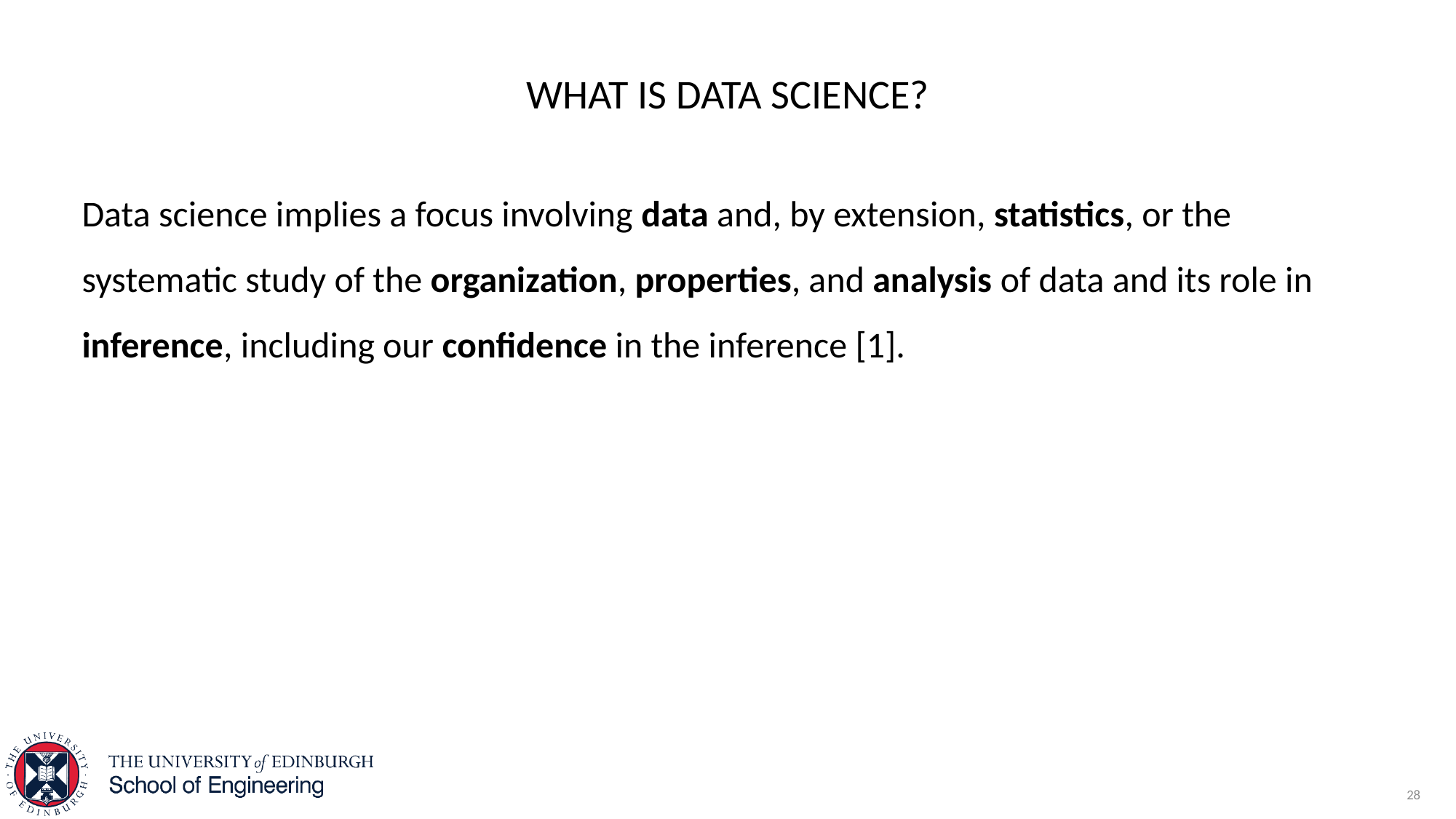

# What is data science?
Data science implies a focus involving data and, by extension, statistics, or the systematic study of the organization, properties, and analysis of data and its role in inference, including our confidence in the inference [1].

28